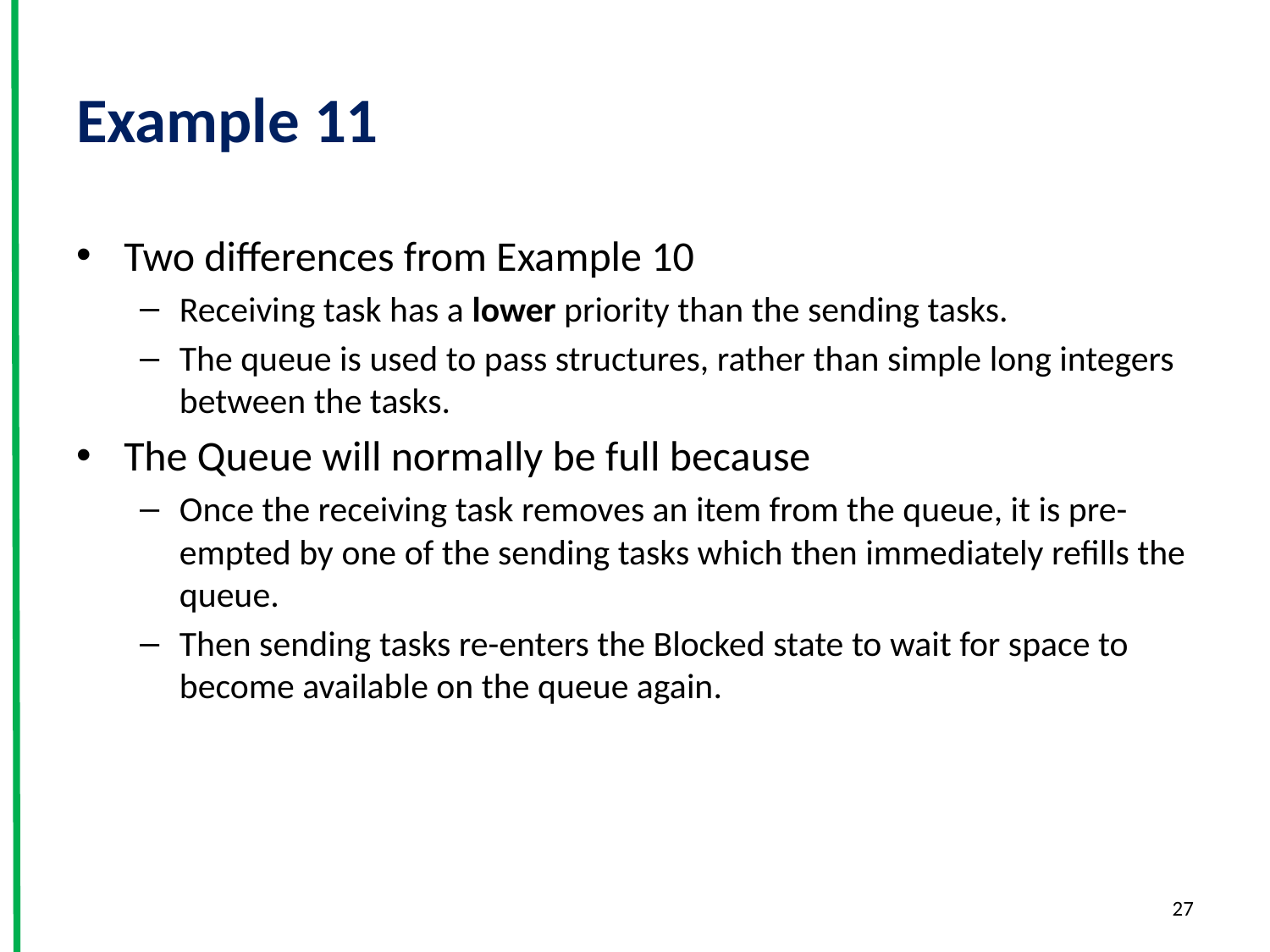

# Example 11
Two differences from Example 10
Receiving task has a lower priority than the sending tasks.
The queue is used to pass structures, rather than simple long integers between the tasks.
The Queue will normally be full because
Once the receiving task removes an item from the queue, it is pre-empted by one of the sending tasks which then immediately refills the queue.
Then sending tasks re-enters the Blocked state to wait for space to become available on the queue again.

27